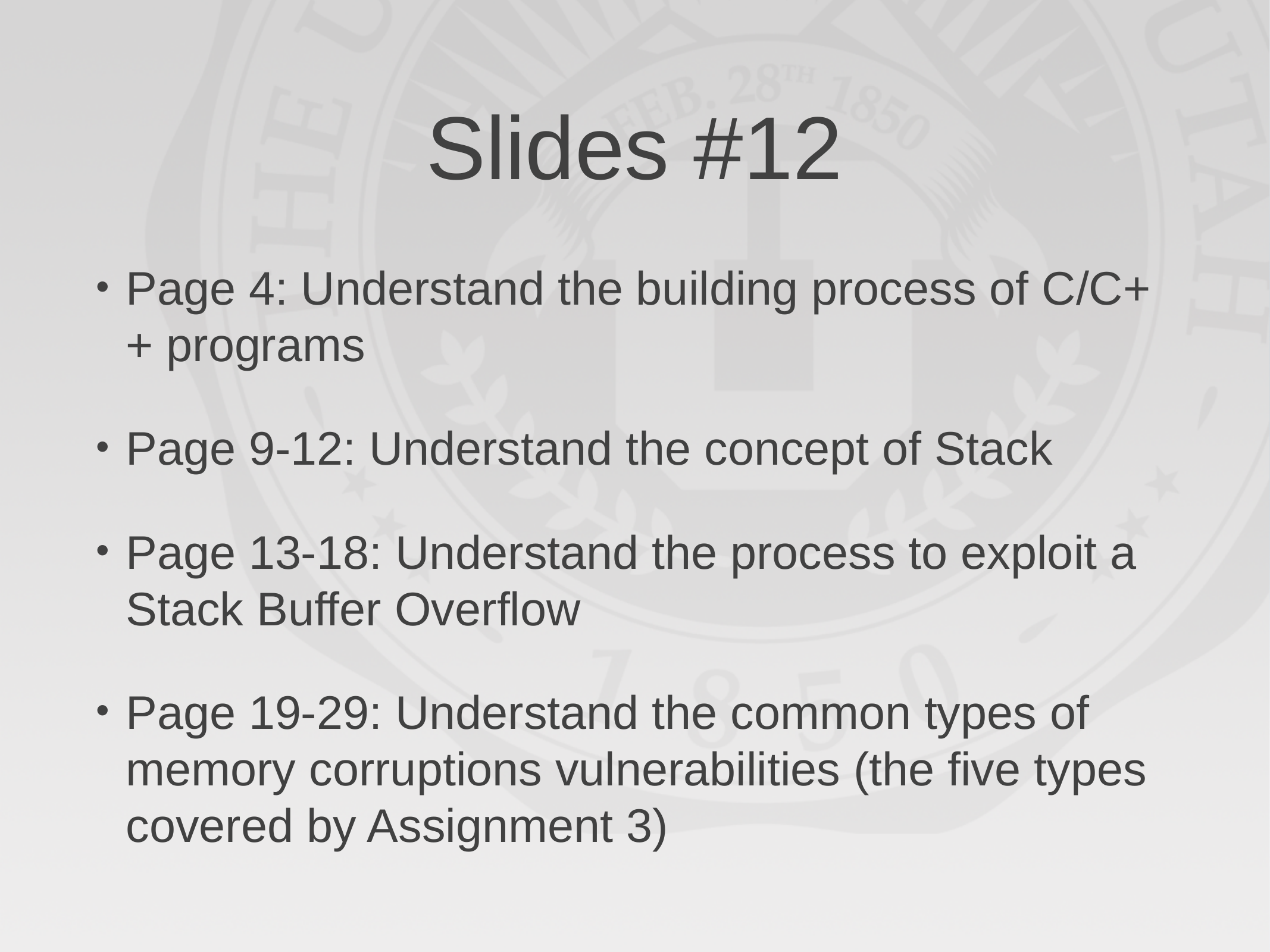

# Slides #12
Page 4: Understand the building process of C/C++ programs
Page 9-12: Understand the concept of Stack
Page 13-18: Understand the process to exploit a Stack Buffer Overflow
Page 19-29: Understand the common types of memory corruptions vulnerabilities (the five types covered by Assignment 3)